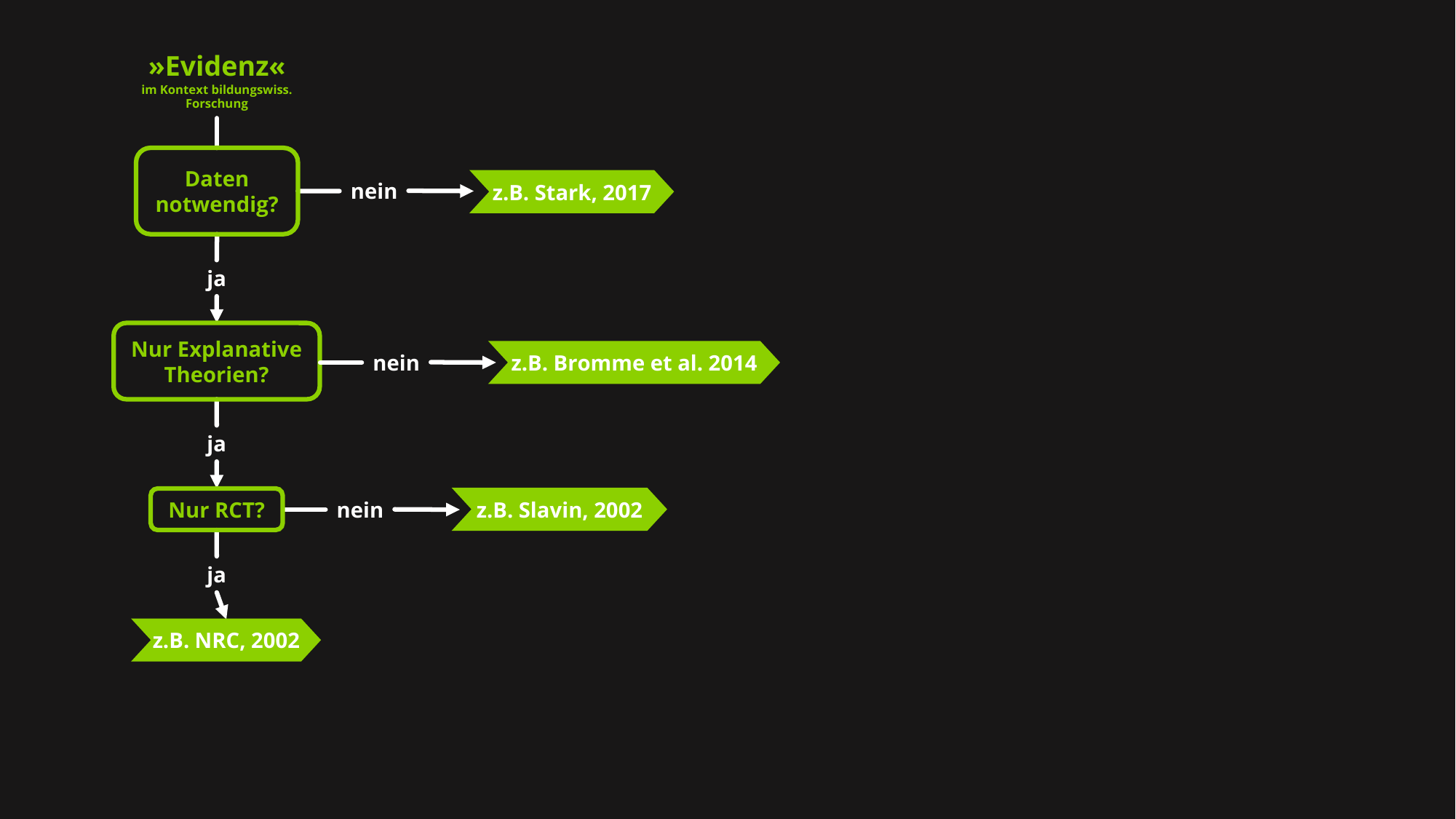

»Evidenz«
im Kontext bildungswiss. Forschung
Daten notwendig?
z.B. Stark, 2017
nein
ja
Nur Explanative Theorien?
z.B. Bromme et al. 2014
nein
ja
Nur RCT?
z.B. Slavin, 2002
nein
ja
z.B. NRC, 2002